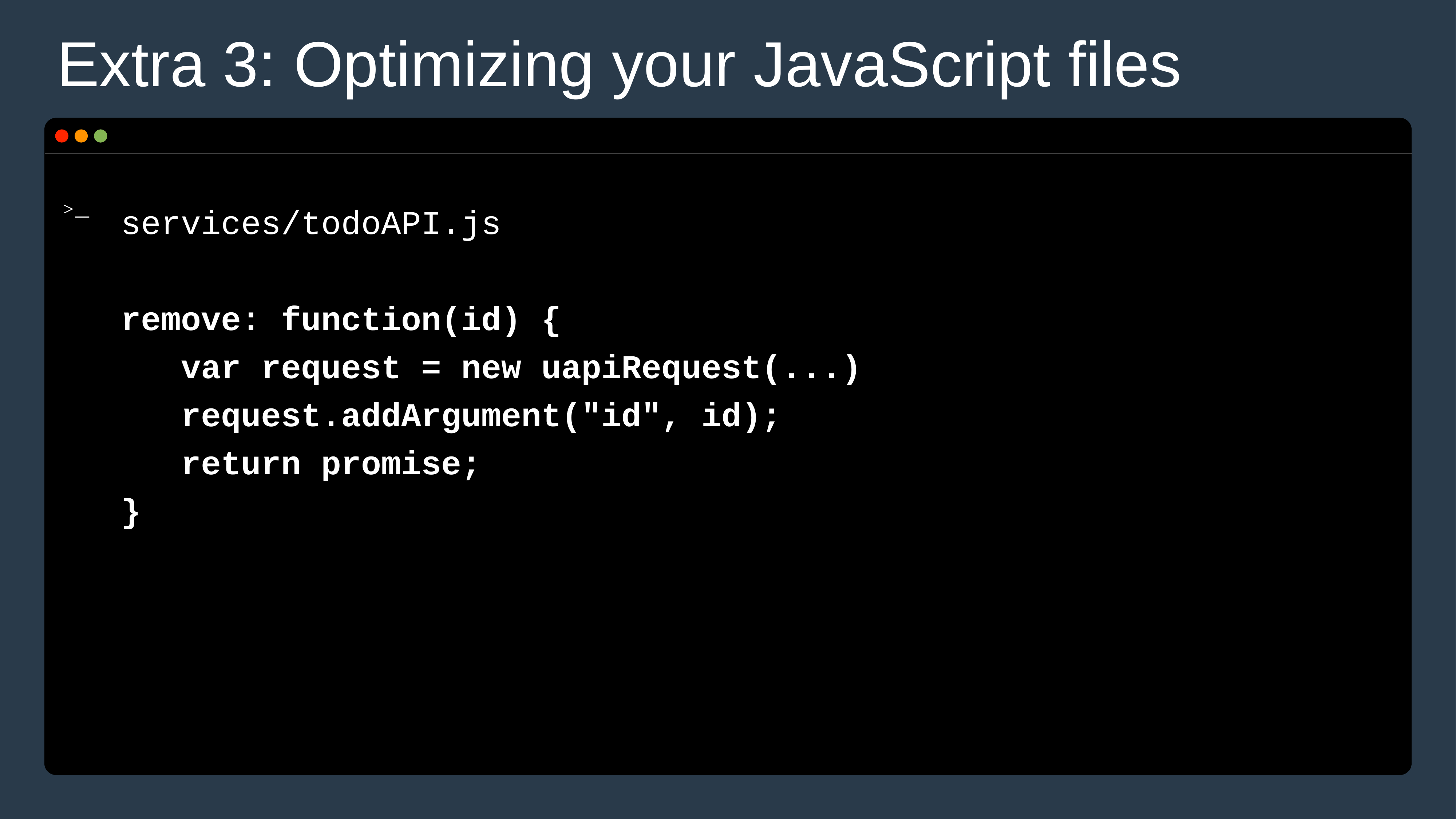

# Extra 3: Optimizing your JavaScript files
services/todoAPI.js

remove: function(id) {
   var request = new uapiRequest(...)
   request.addArgument("id", id);
   return promise;
}